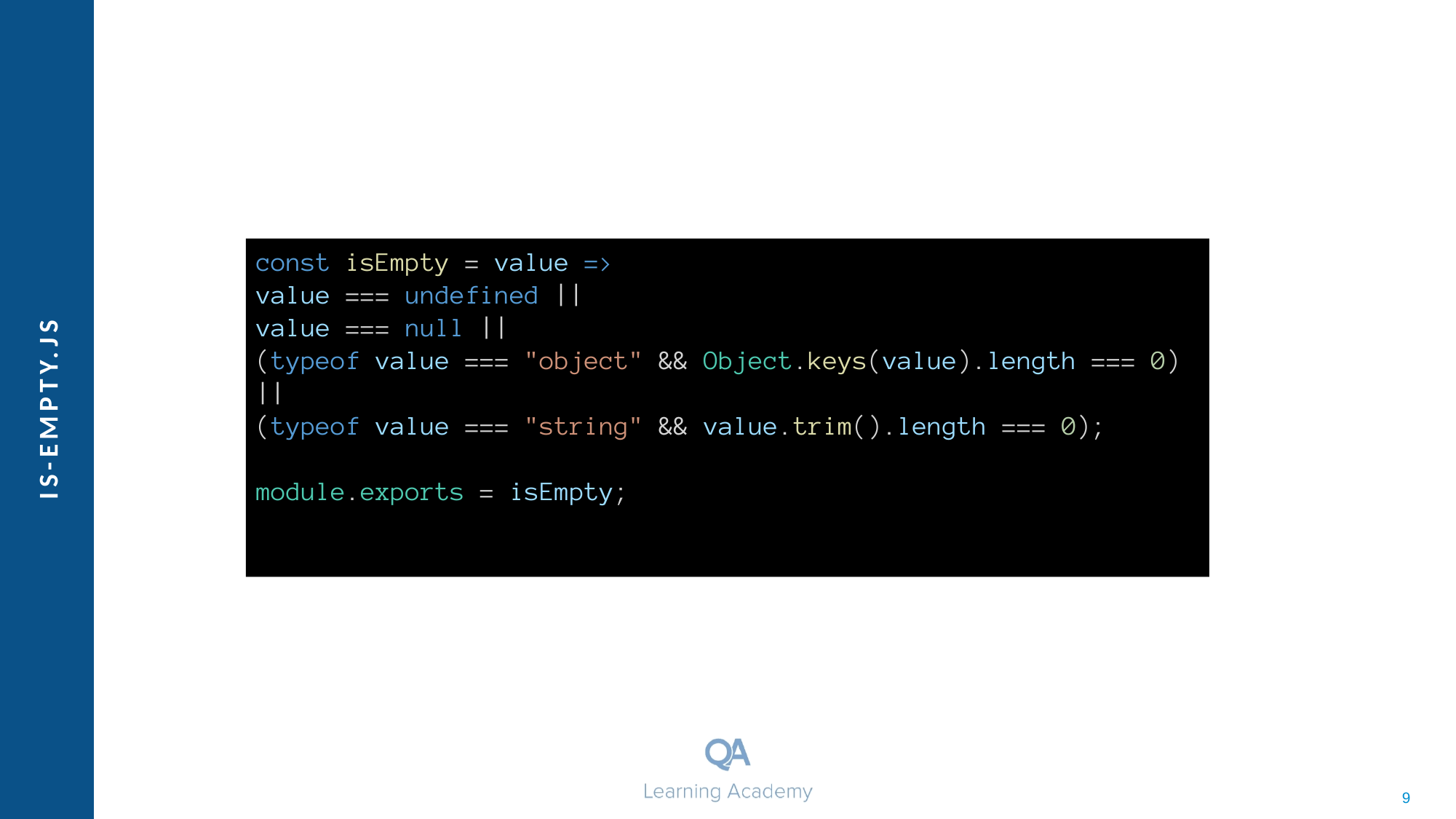

const isEmpty = value =>
value === undefined ||
value === null ||
(typeof value === "object" && Object.keys(value).length === 0) ||
(typeof value === "string" && value.trim().length === 0);
module.exports = isEmpty;

Is-empty.js